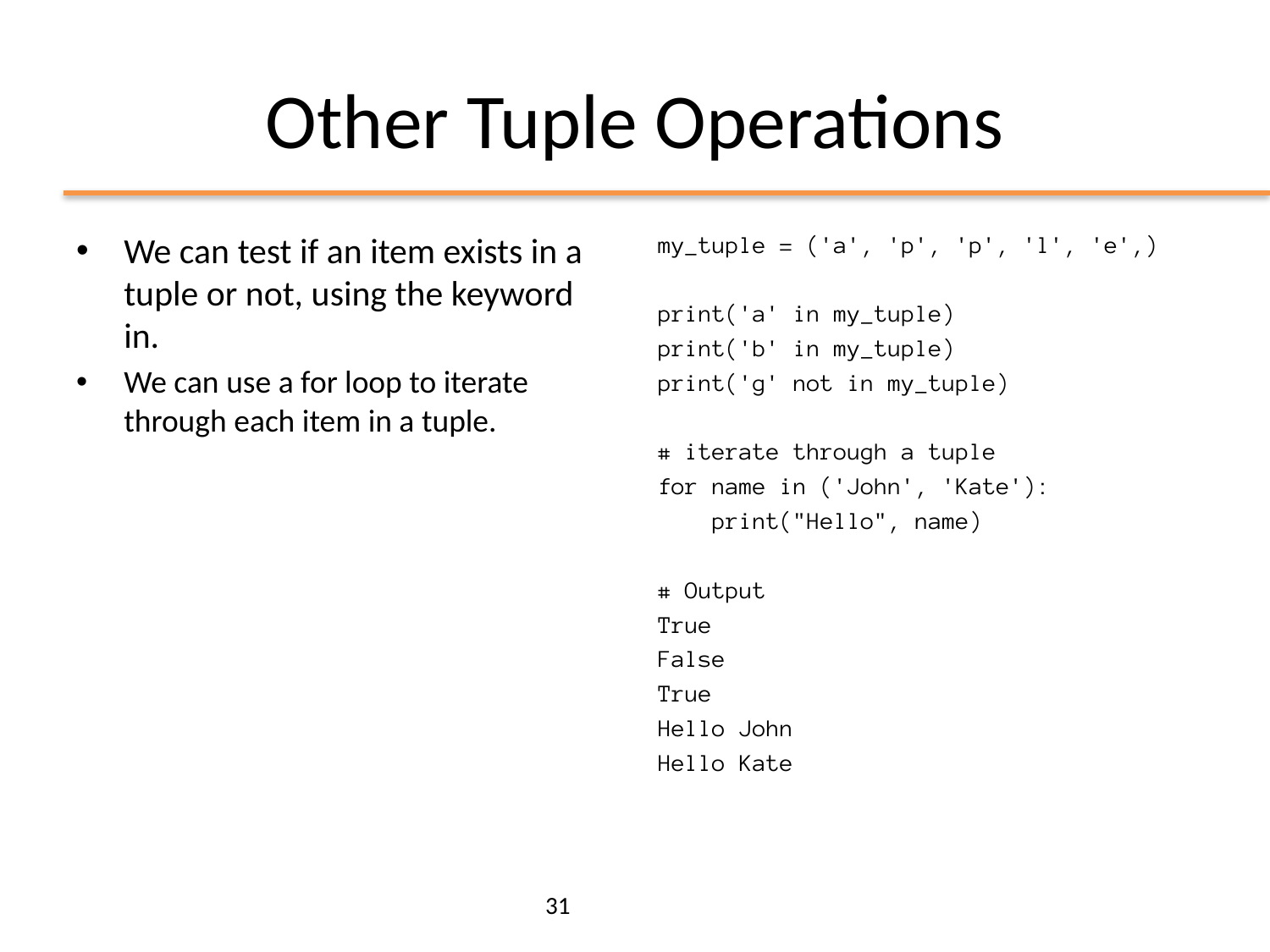

# Other Tuple Operations
We can test if an item exists in a tuple or not, using the keyword in.
We can use a for loop to iterate through each item in a tuple.
my_tuple = ('a', 'p', 'p', 'l', 'e',)

print('a' in my_tuple)
print('b' in my_tuple)
print('g' not in my_tuple)

# iterate through a tuple
for name in ('John', 'Kate'):
    print("Hello", name)

# Output
True
False
True
Hello John
Hello Kate
31